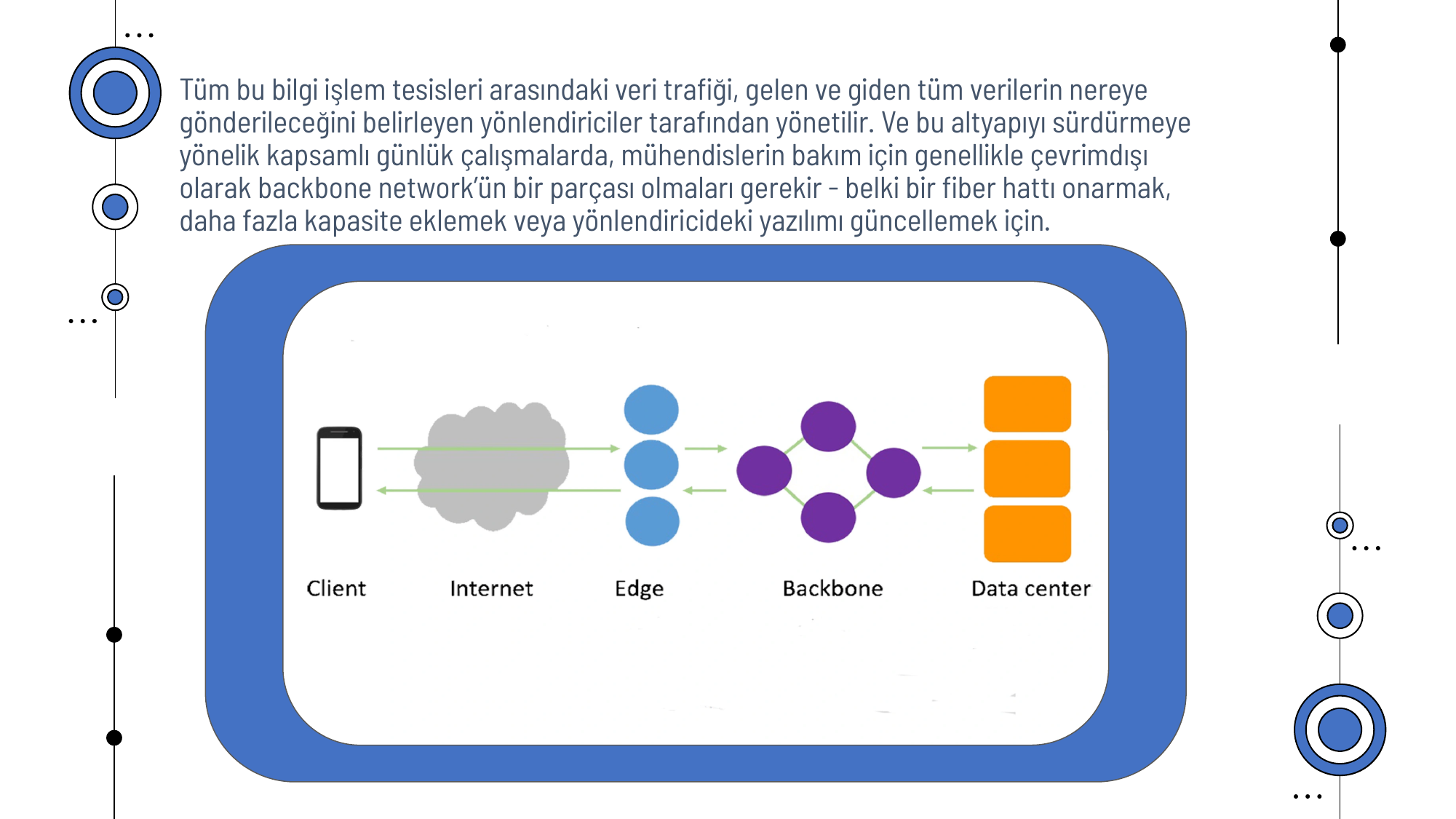

Tüm bu bilgi işlem tesisleri arasındaki veri trafiği, gelen ve giden tüm verilerin nereye gönderileceğini belirleyen yönlendiriciler tarafından yönetilir. Ve bu altyapıyı sürdürmeye yönelik kapsamlı günlük çalışmalarda, mühendislerin bakım için genellikle çevrimdışı olarak backbone network’ün bir parçası olmaları gerekir - belki bir fiber hattı onarmak, daha fazla kapasite eklemek veya yönlendiricideki yazılımı güncellemek için.